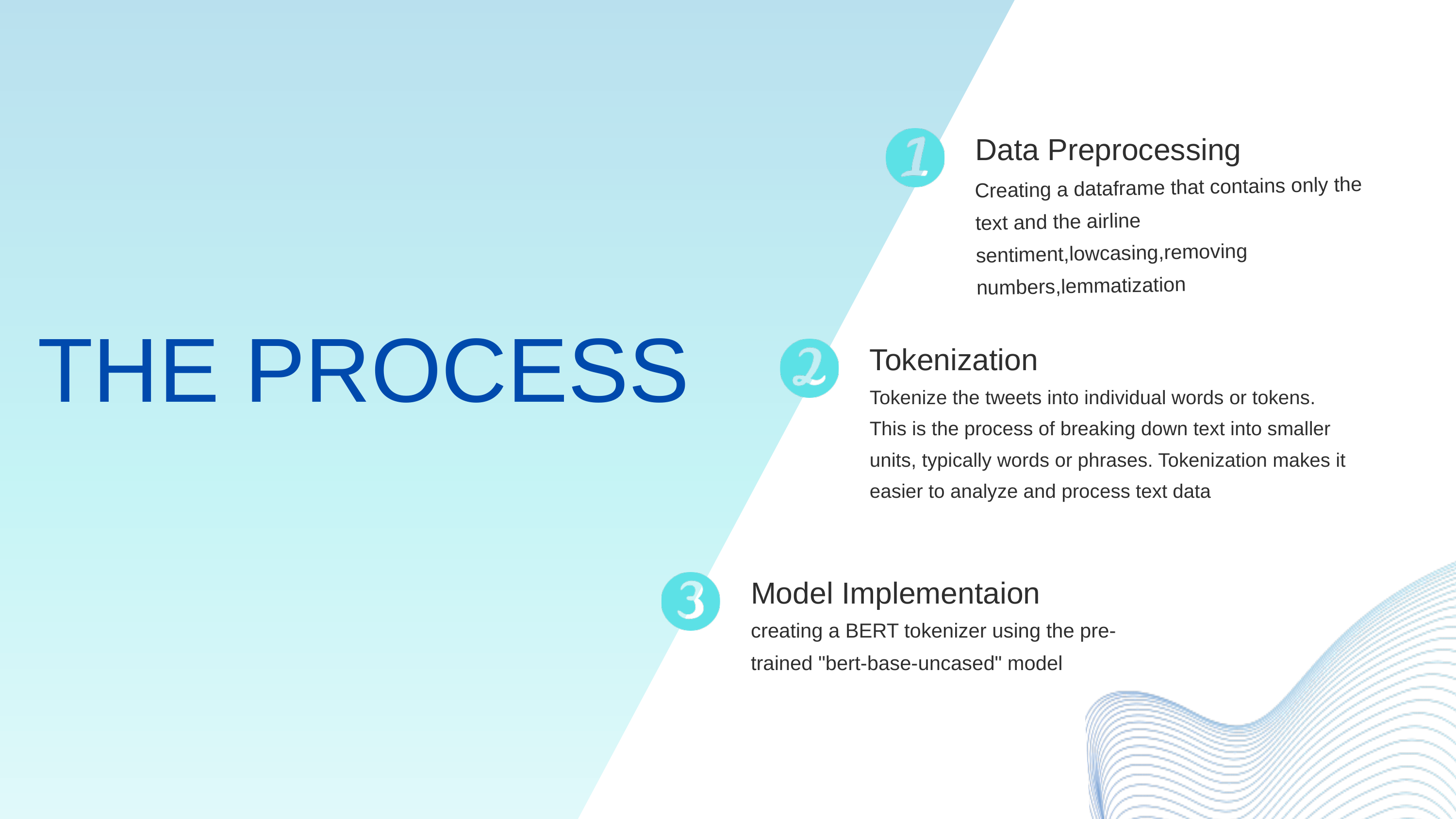

Data Preprocessing

Creating a dataframe that contains only the text and the airline sentiment,lowcasing,removing numbers,lemmatization
THE PROCESS
Tokenization

Tokenize the tweets into individual words or tokens. This is the process of breaking down text into smaller units, typically words or phrases. Tokenization makes it easier to analyze and process text data
Model Implementaion

creating a BERT tokenizer using the pre-trained "bert-base-uncased" model